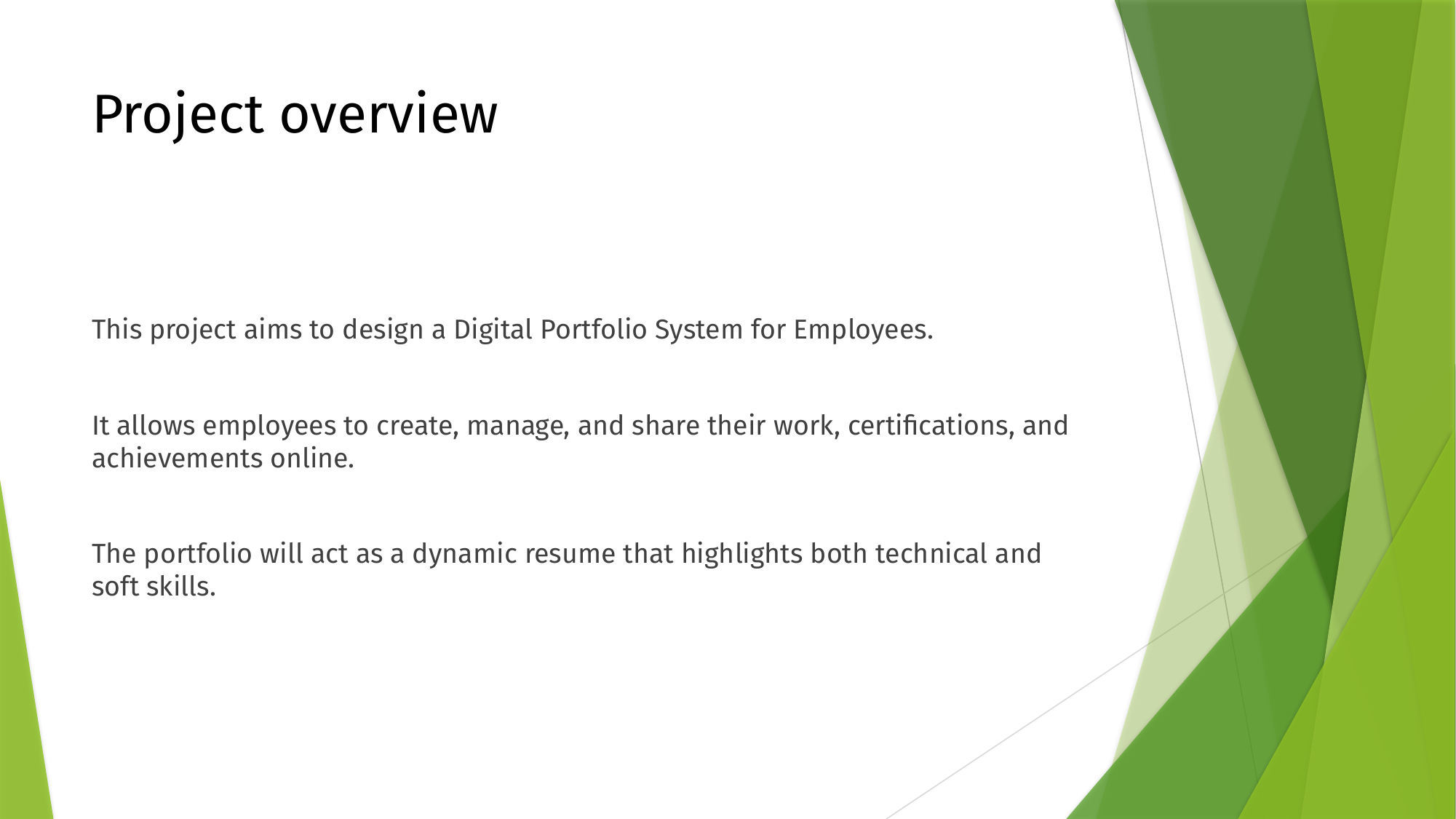

# Project overview

This project aims to design a Digital Portfolio System for Employees.

It allows employees to create, manage, and share their work, certifications, and achievements online.

The portfolio will act as a dynamic resume that highlights both technical and soft skills.